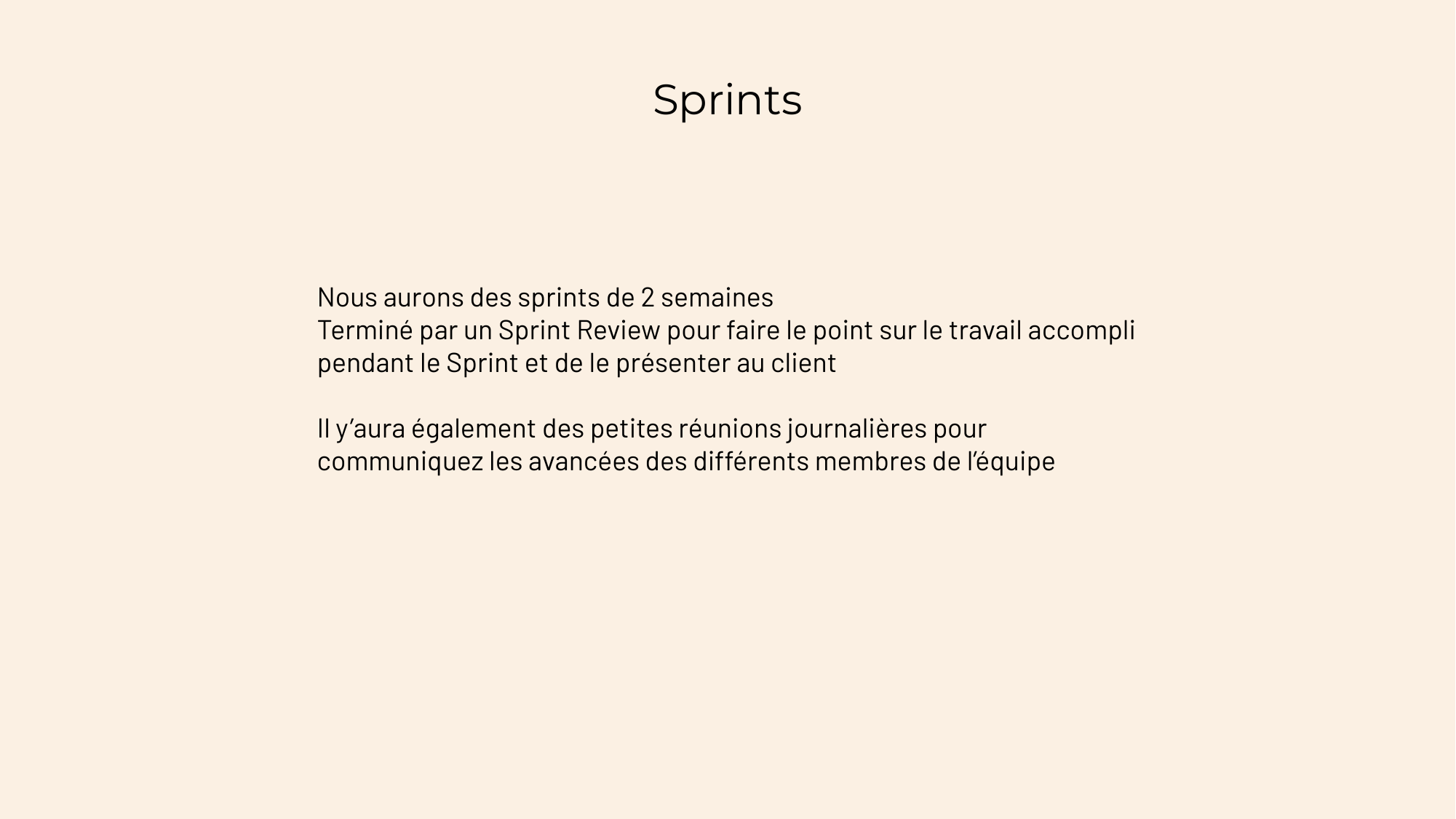

Sprints
Nous aurons des sprints de 2 semaines
Terminé par un Sprint Review pour faire le point sur le travail accompli pendant le Sprint et de le présenter au client

Il y’aura également des petites réunions journalières pour communiquez les avancées des différents membres de l’équipe